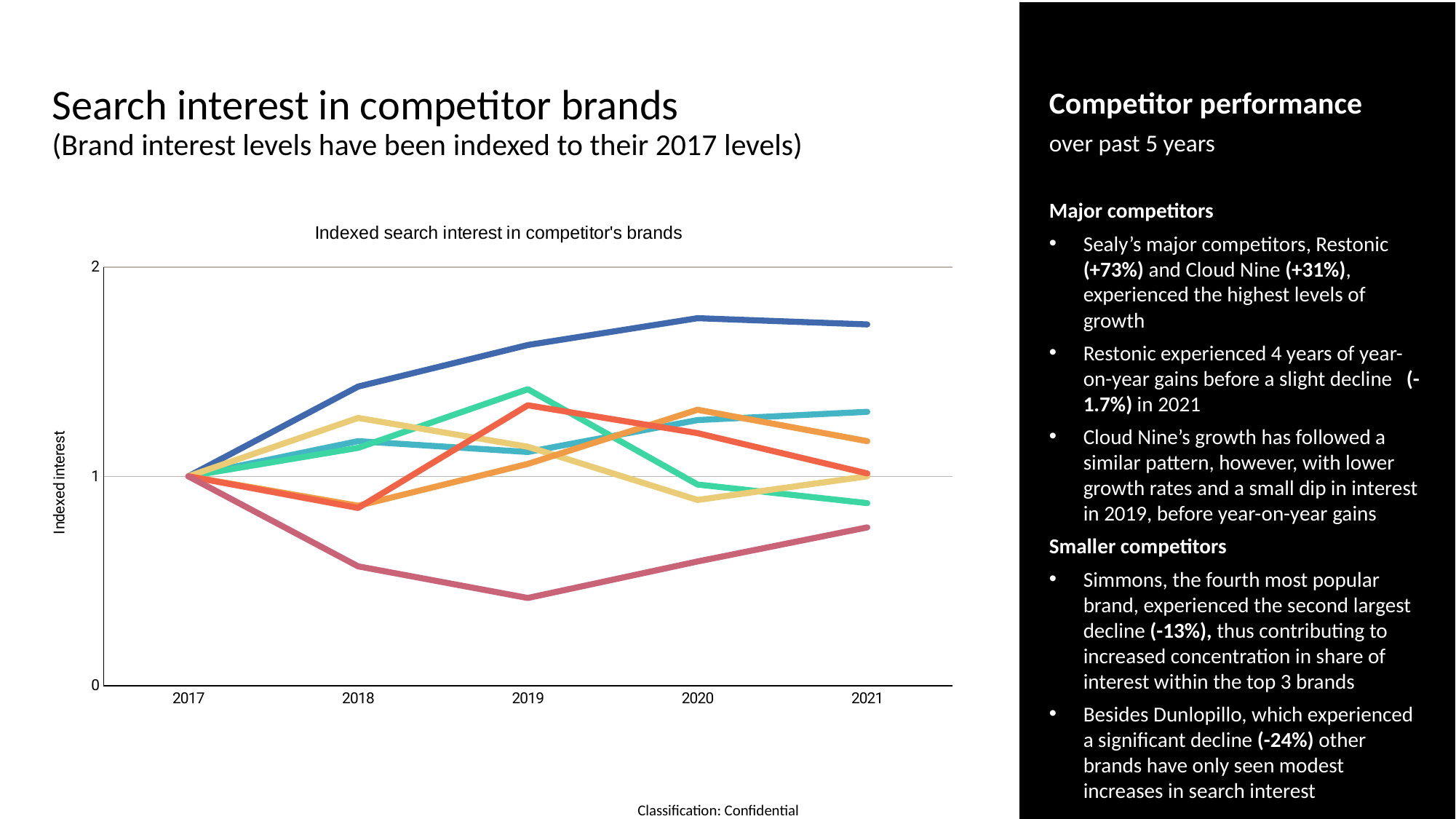

# Search interest in competitor brands (Brand interest levels have been indexed to their 2017 levels)
Competitor performance
over past 5 years

Major competitors
Sealy’s major competitors, Restonic (+73%) and Cloud Nine (+31%), experienced the highest levels of growth
Restonic experienced 4 years of year-on-year gains before a slight decline   (-1.7%) in 2021
Cloud Nine’s growth has followed a similar pattern, however, with lower growth rates and a small dip in interest in 2019, before year-on-year gains
Smaller competitors
Simmons, the fourth most popular brand, experienced the second largest decline (-13%), thus contributing to increased concentration in share of interest within the top 3 brands
Besides Dunlopillo, which experienced a significant decline (-24%) other brands have only seen modest increases in search interest

### Chart: Indexed search interest in competitor's brands

| Category | Restonic | Cloud Nine | Simmons | Tempur | Rest Assured | Serta | Dunlopillo |
|---|---|---|---|---|---|---|---|
| 2017 | 1.0 | 1.0 | 1.0 | 1.0 | 1.0 | 1.0 | 1.0 |
| 2018 | 1.42882249560632 | 1.16823899371069 | 1.13612565445026 | 1.27915194346289 | 0.859090909090909 | 0.848623853211009 | 0.569767441860465 |
| 2019 | 1.62741652021089 | 1.11635220125786 | 1.41623036649214 | 1.14134275618374 | 1.0590909090909 | 1.3394495412844 | 0.41860465116279 |
| 2020 | 1.75571177504393 | 1.2688679245283 | 0.960732984293193 | 0.886925795053003 | 1.31818181818181 | 1.20642201834862 | 0.593023255813953 |
| 2021 | 1.72583479789103 | 1.30817610062893 | 0.871727748691099 | 1.0 | 1.16818181818181 | 1.0137614678899 | 0.755813953488372 |